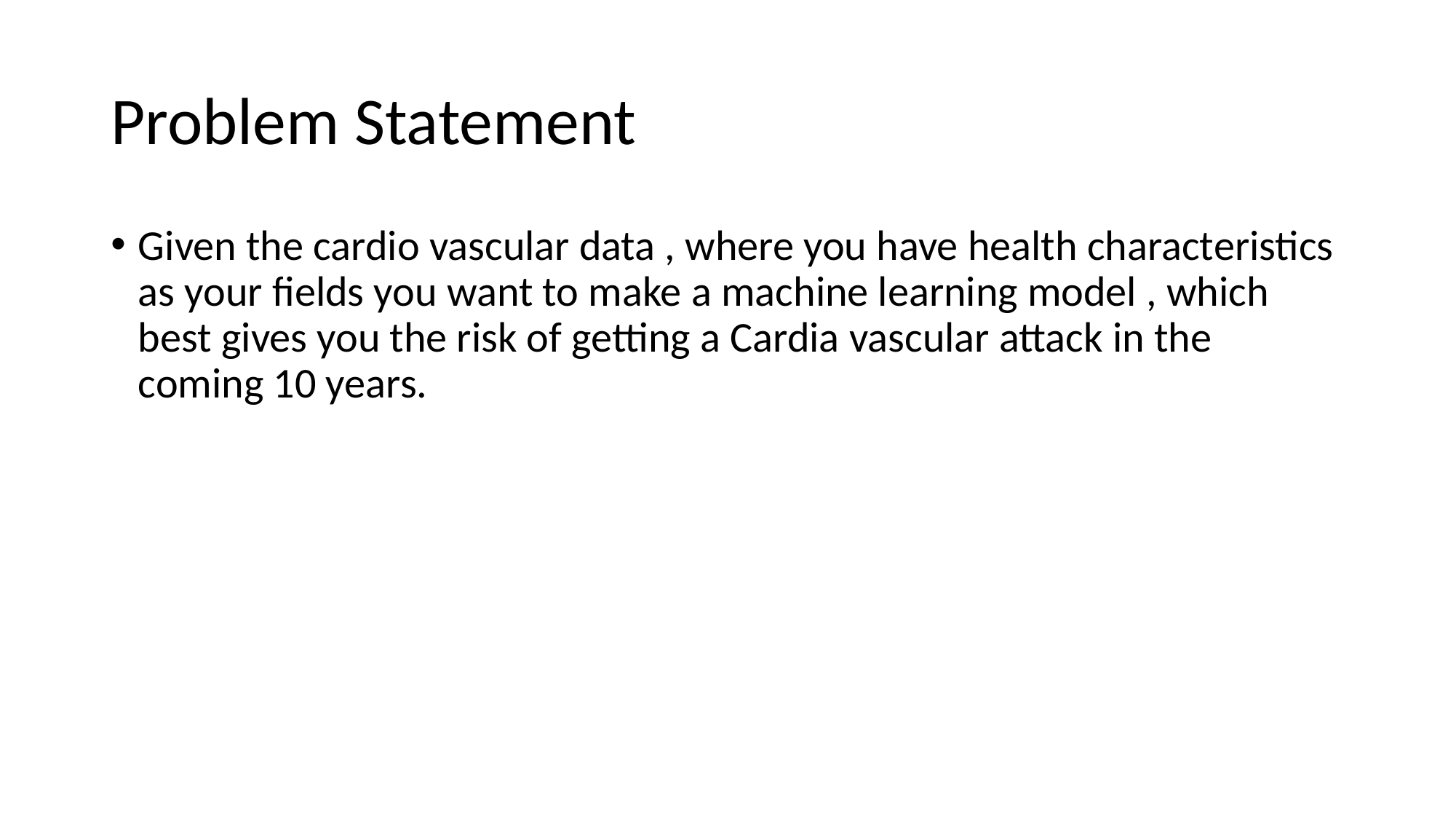

# Problem Statement
Given the cardio vascular data , where you have health characteristics as your fields you want to make a machine learning model , which best gives you the risk of getting a Cardia vascular attack in the coming 10 years.